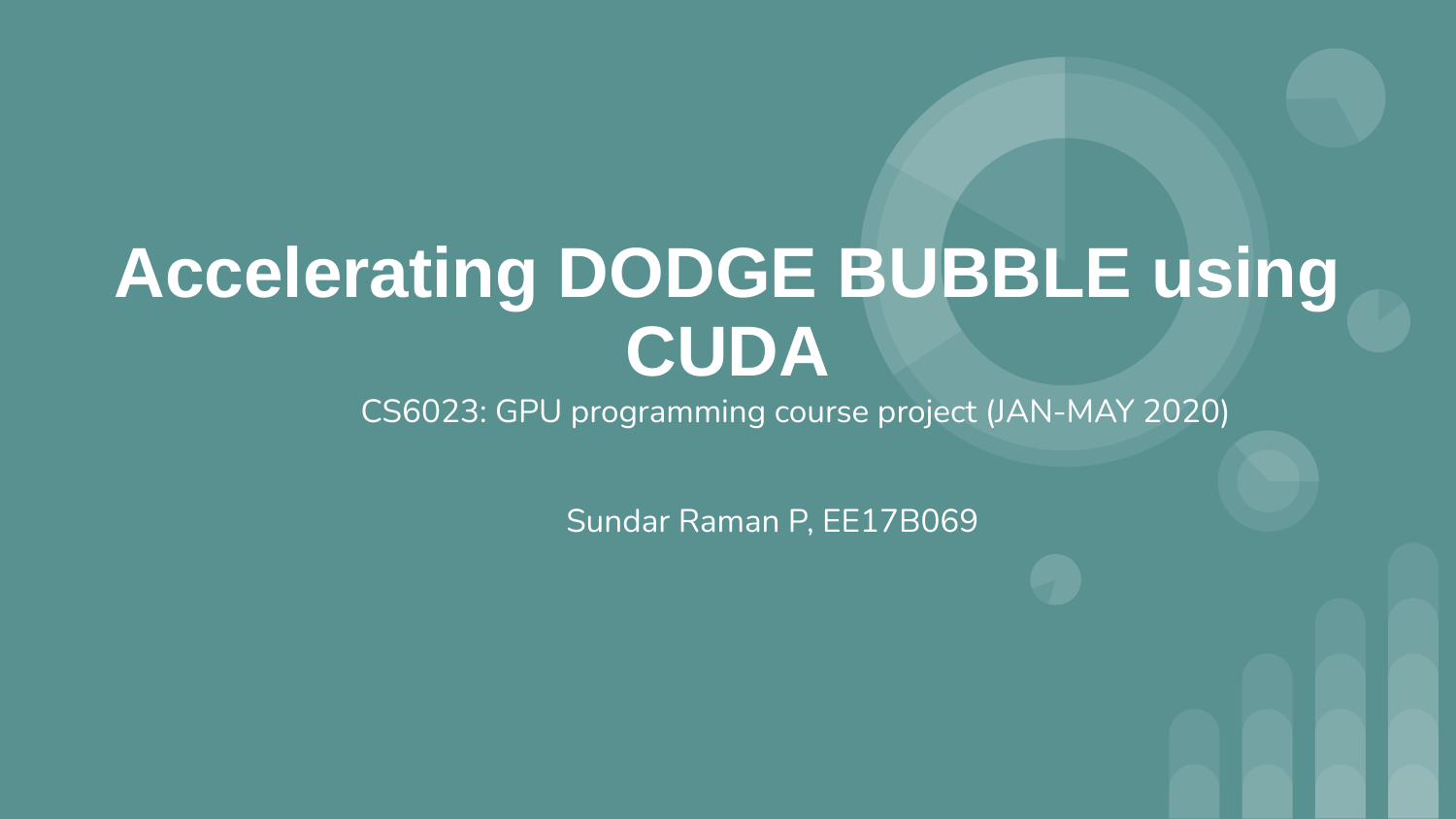

# Accelerating DODGE BUBBLE using CUDA
CS6023: GPU programming course project (JAN-MAY 2020)
Sundar Raman P, EE17B069